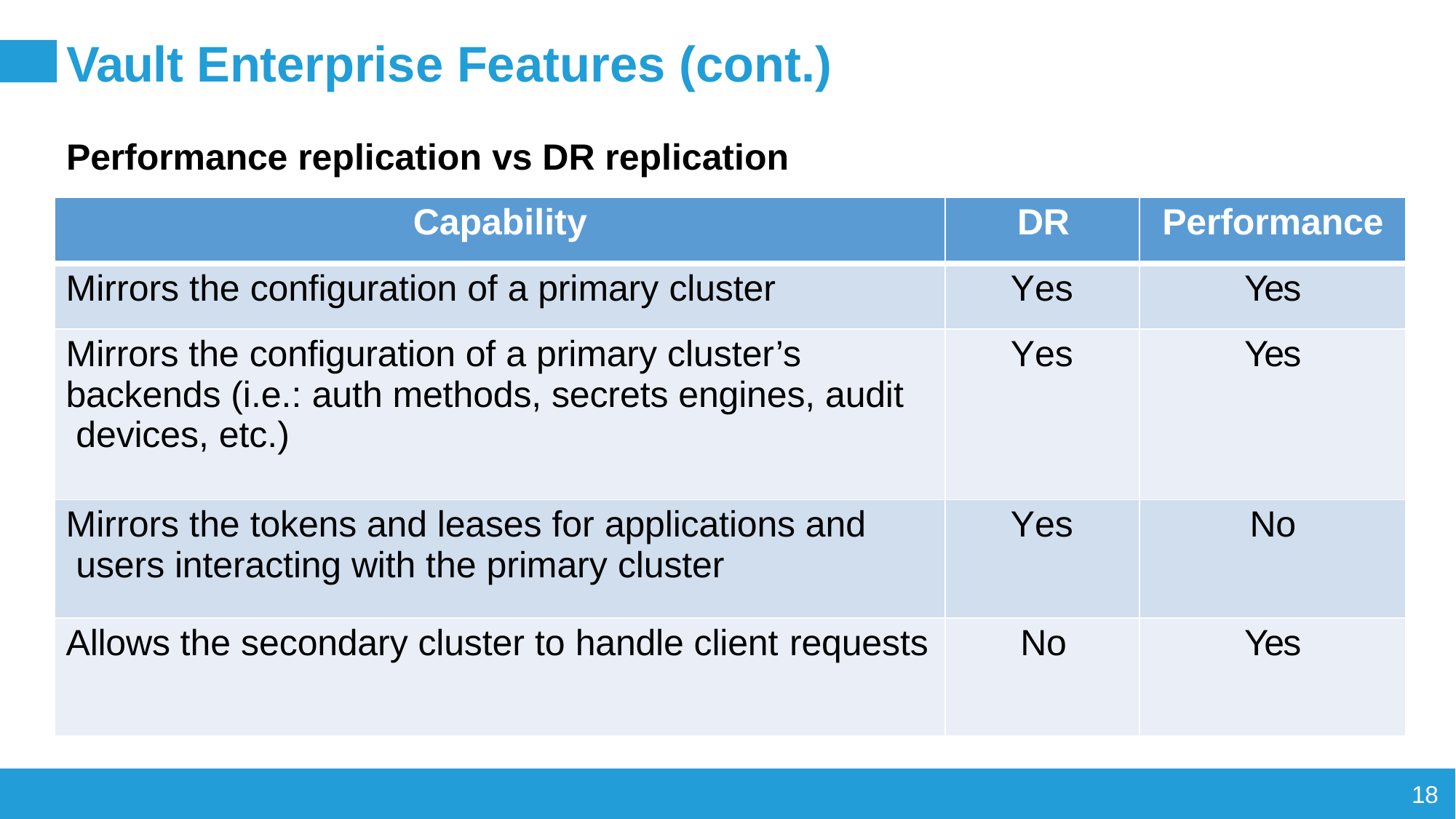

# Vault Enterprise Features (cont.)
Performance replication vs DR replication
| Capability | DR | Performance |
| --- | --- | --- |
| Mirrors the configuration of a primary cluster | Yes | Yes |
| Mirrors the configuration of a primary cluster’s backends (i.e.: auth methods, secrets engines, audit devices, etc.) | Yes | Yes |
| Mirrors the tokens and leases for applications and users interacting with the primary cluster | Yes | No |
| Allows the secondary cluster to handle client requests | No | Yes |
18